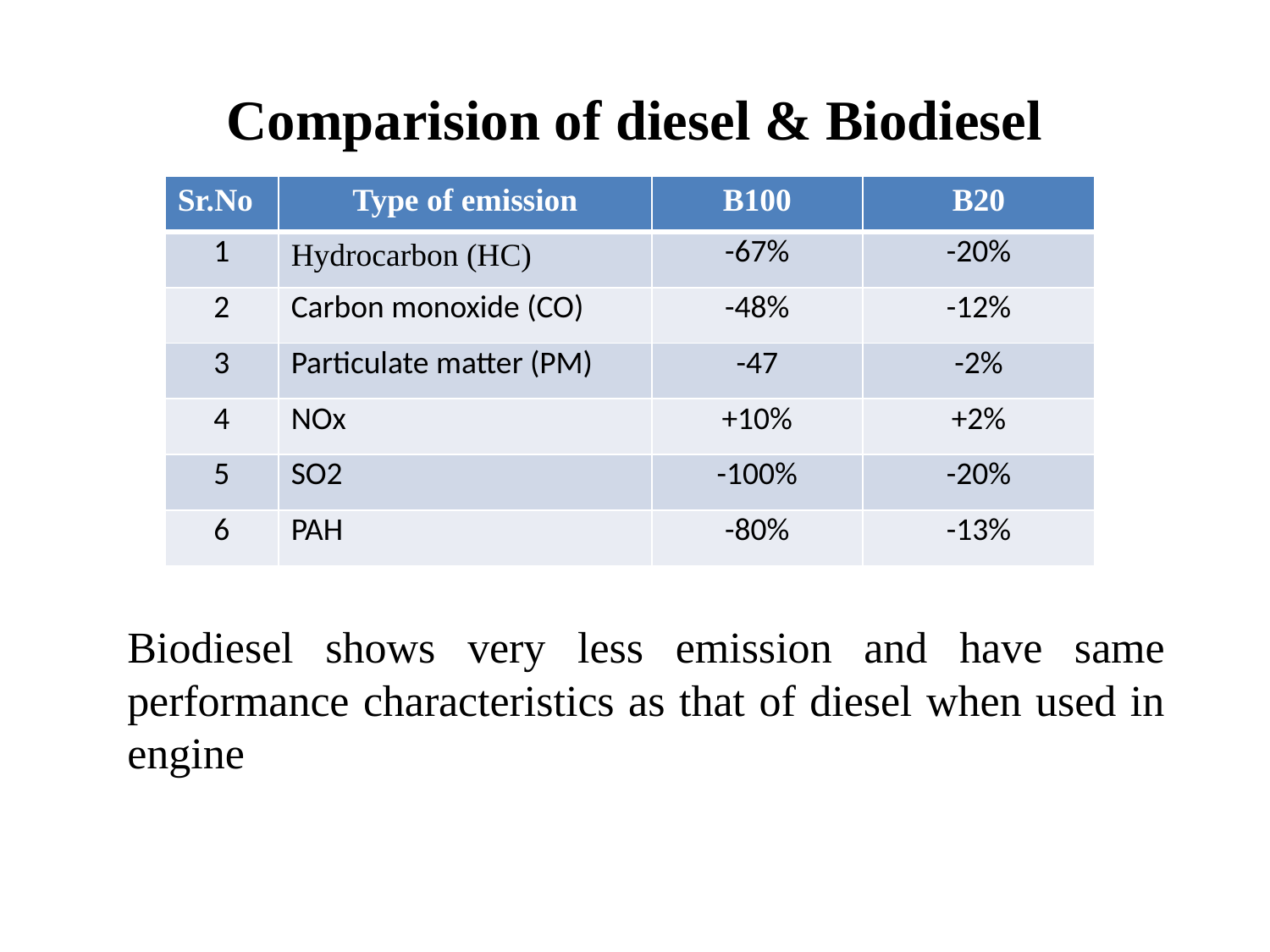

# Comparision of diesel & Biodiesel
| Sr.No | Type of emission | B100 | B20 |
| --- | --- | --- | --- |
| 1 | Hydrocarbon (HC) | -67% | -20% |
| 2 | Carbon monoxide (CO) | -48% | -12% |
| 3 | Particulate matter (PM) | -47 | -2% |
| 4 | NOx | +10% | +2% |
| 5 | SO2 | -100% | -20% |
| 6 | PAH | -80% | -13% |
Biodiesel shows very less emission and have same performance characteristics as that of diesel when used in engine